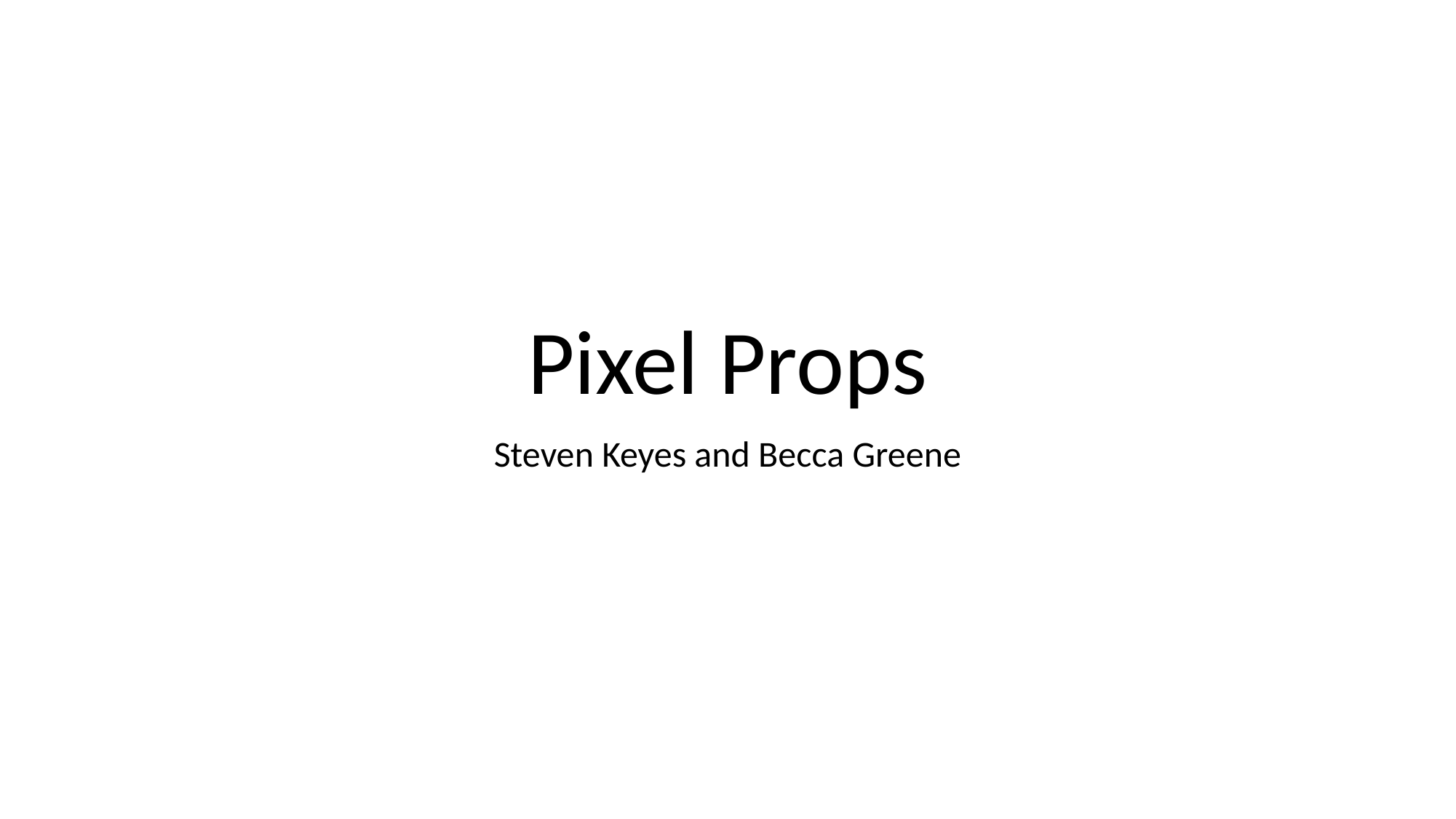

# Pixel Props
Steven Keyes and Becca Greene